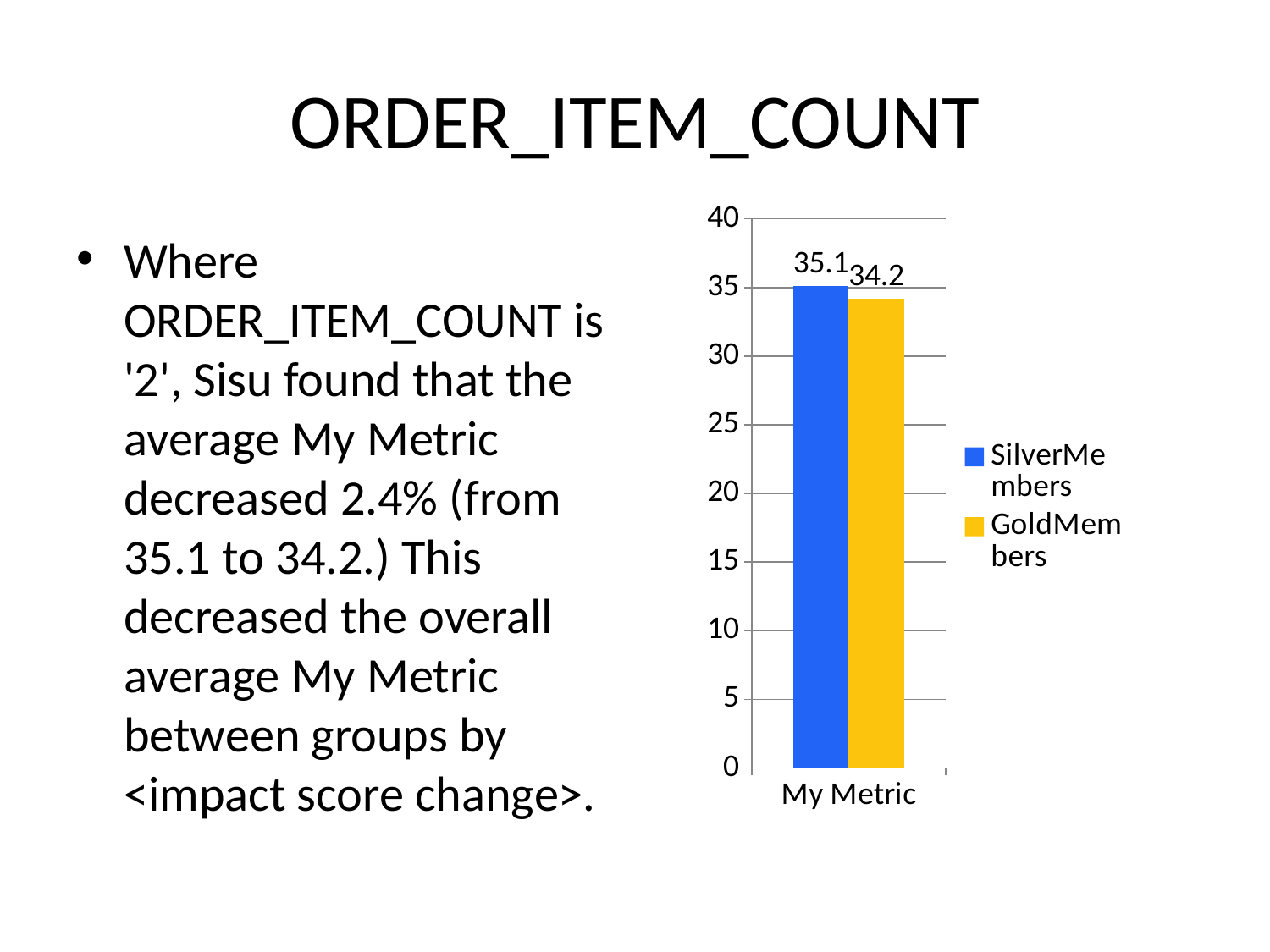

# ORDER_ITEM_COUNT

### Chart

| Category | SilverMembers | GoldMembers |
|---|---|---|
| My Metric | 35.1 | 34.2 |
Where ORDER_ITEM_COUNT is '2', Sisu found that the average My Metric decreased 2.4% (from 35.1 to 34.2.) This decreased the overall average My Metric between groups by <impact score change>.